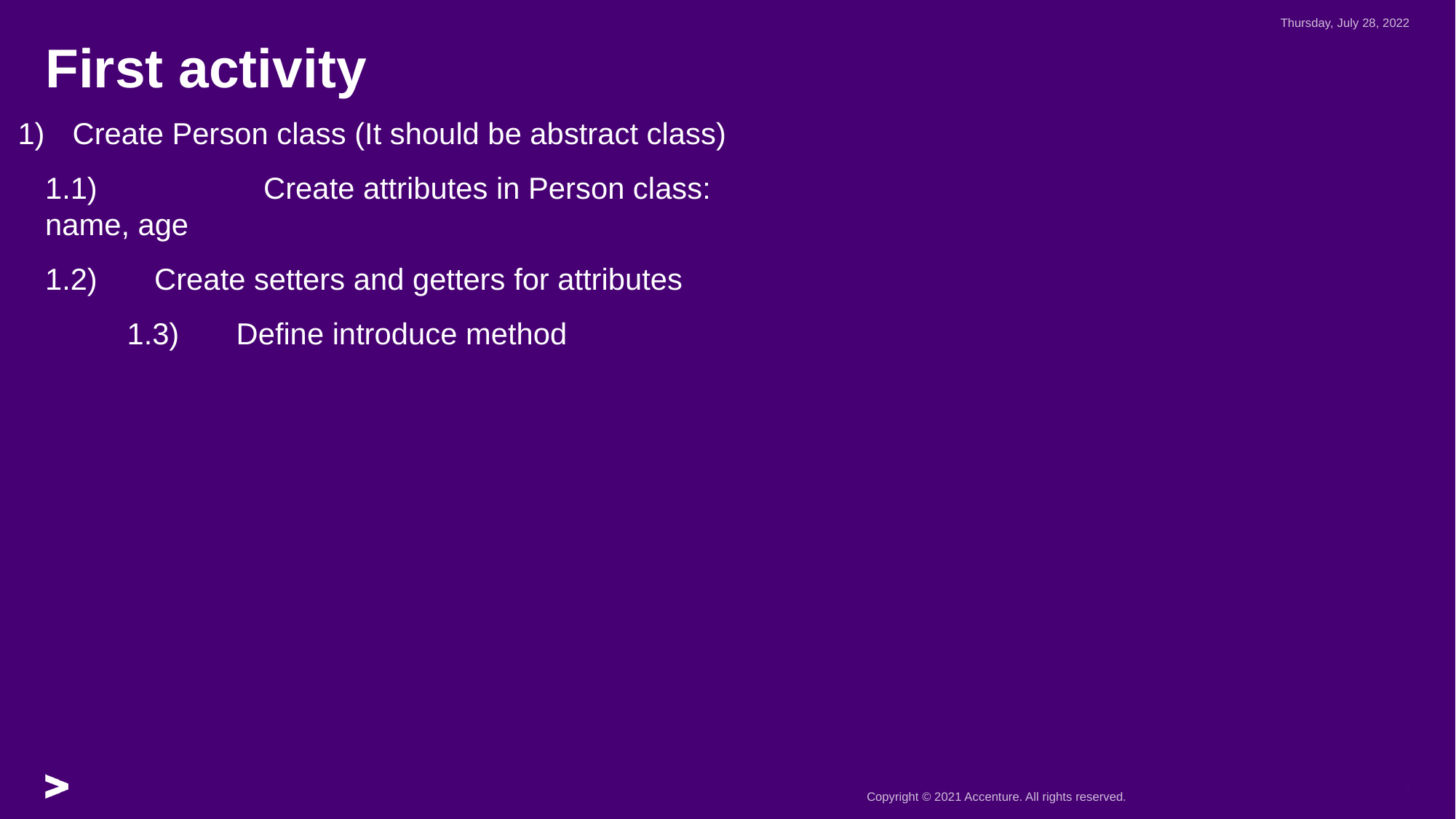

Thursday, July 28, 2022
# First activity
Create Person class (It should be abstract class)
1.1)		Create attributes in Person class: name, age
1.2) 	Create setters and getters for attributes
	1.3) 	Define introduce method

3